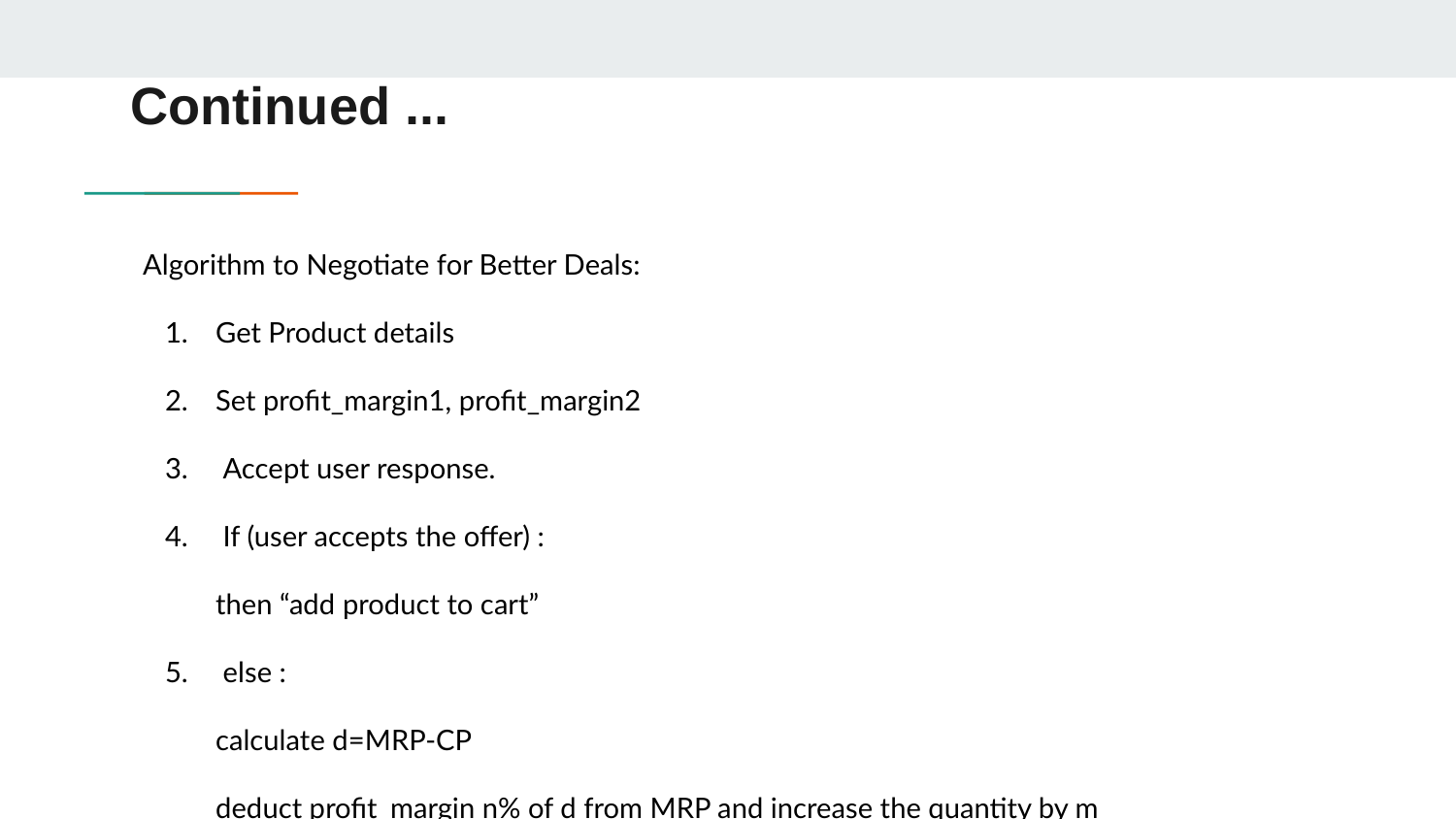

# Continued ...
Algorithm to Negotiate for Better Deals:
Get Product details
Set profit_margin1, profit_margin2
 Accept user response.
 If (user accepts the offer) :
then “add product to cart”
 else :
calculate d=MRP-CP
deduct profit_margin n% of d from MRP and increase the quantity by m